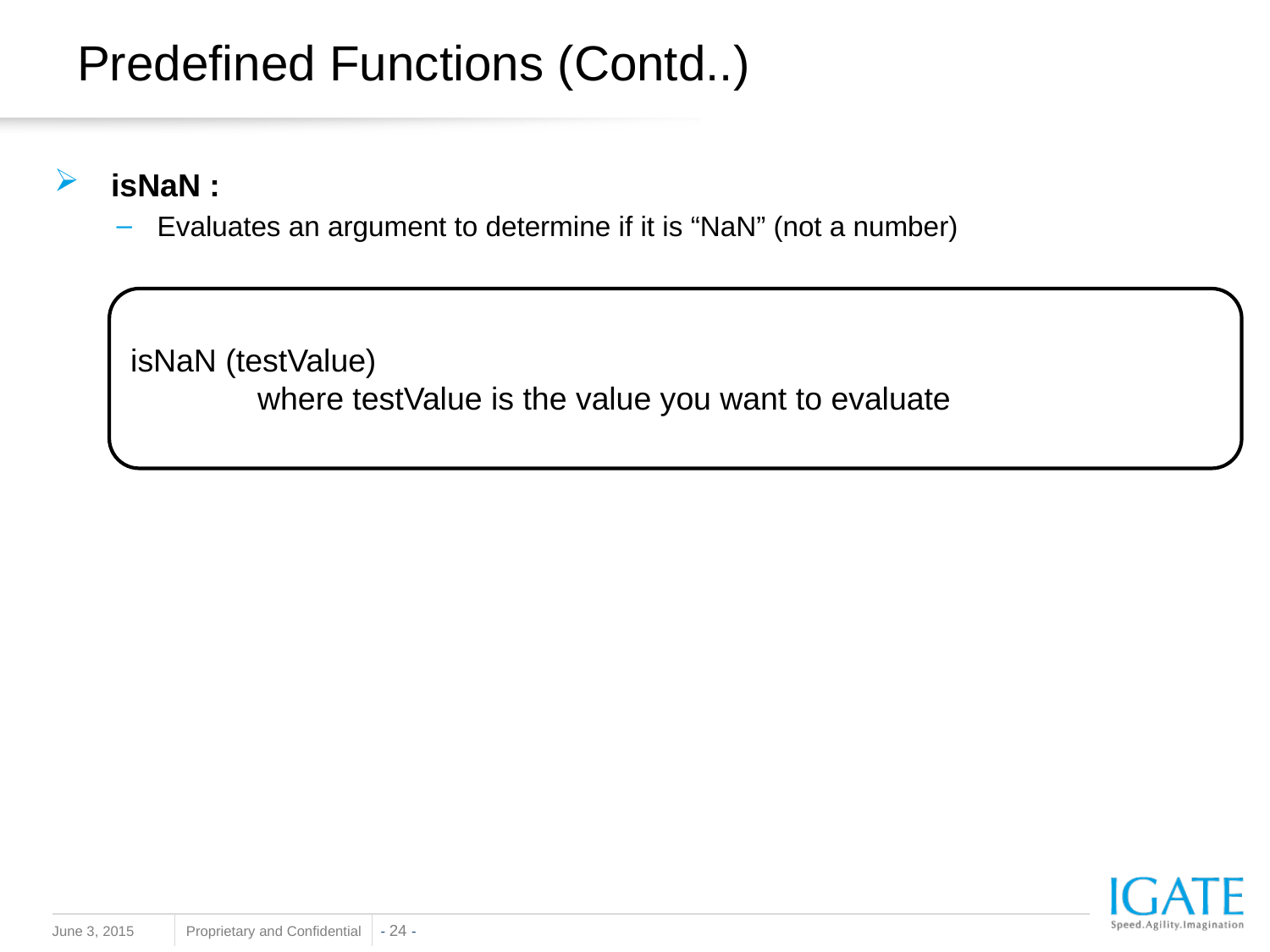

Predefined Functions (Contd..)
 isNaN :
Evaluates an argument to determine if it is “NaN” (not a number)

isNaN (testValue)
	where testValue is the value you want to evaluate